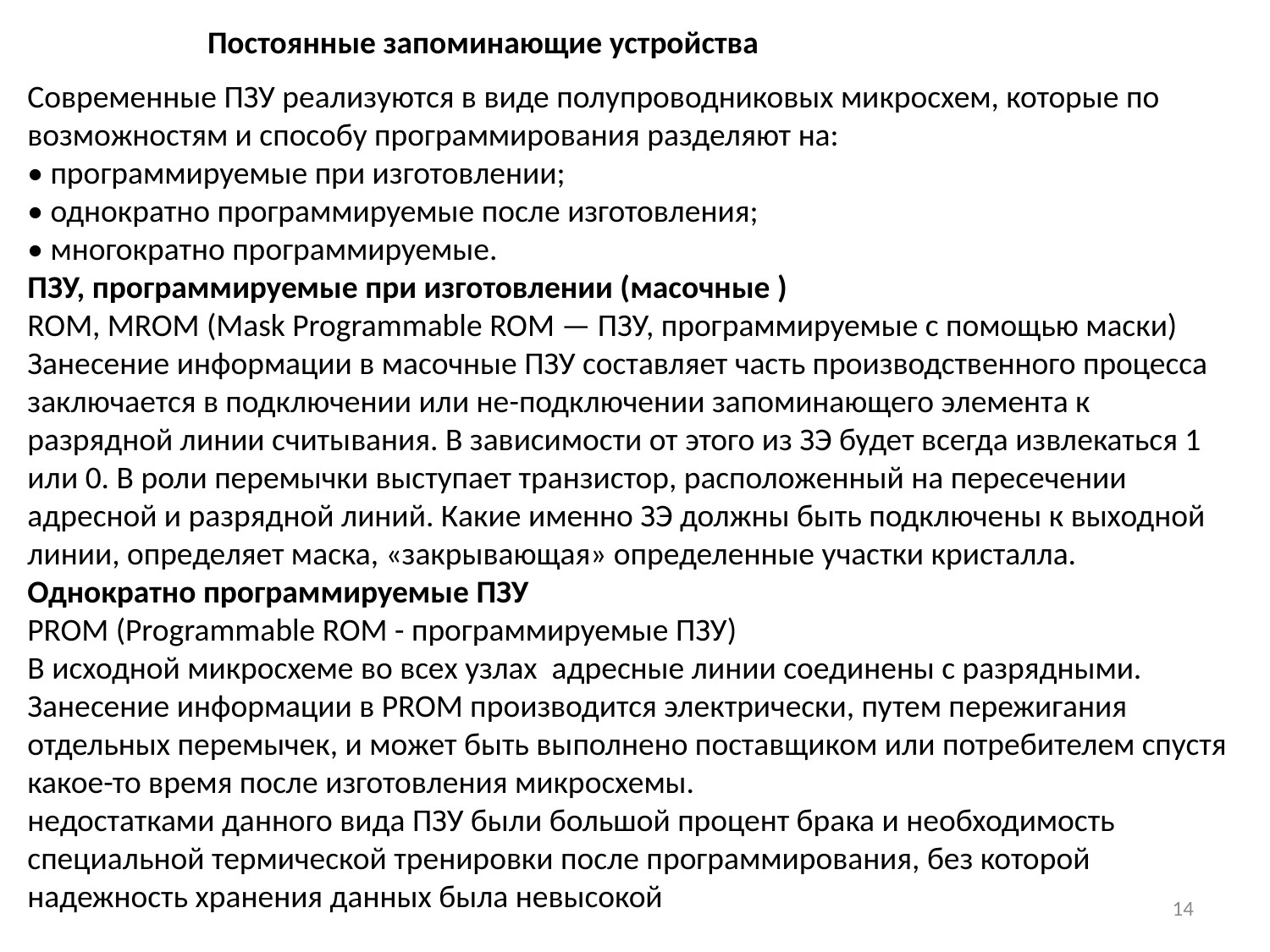

Постоянные запоминающие устройства
Современные ПЗУ реализуются в виде полупроводниковых микросхем, которые по возможностям и способу программирования разделяют на:
• программируемые при изготовлении;
• однократно программируемые после изготовления;
• многократно программируемые.
ПЗУ, программируемые при изготовлении (масочные )
ROM, MROM (Mask Programmable ROM — ПЗУ, программируемые с помощью маски)
Занесение информации в масочные ПЗУ составляет часть производственного процесса
заключается в подключении или не-подключении запоминающего элемента к разрядной линии считывания. В зависимости от этого из ЗЭ будет всегда извлекаться 1 или 0. В роли перемычки выступает транзистор, расположенный на пересечении адресной и разрядной линий. Какие именно ЗЭ должны быть подключены к выходной линии, определяет маска, «закрывающая» определенные участки кристалла.
Однократно программируемые ПЗУ
PROM (Programmable ROM - программируемые ПЗУ)
В исходной микросхеме во всех узлах  адресные линии соединены с разрядными. Занесение информации в PROM производится электрически, путем пережигания отдельных перемычек, и может быть выполнено поставщиком или потребителем спустя какое-то время после изготовления микросхемы.
недостатками данного вида ПЗУ были большой процент брака и необходимость специальной термической тренировки после программирования, без которой надежность хранения данных была невысокой
14